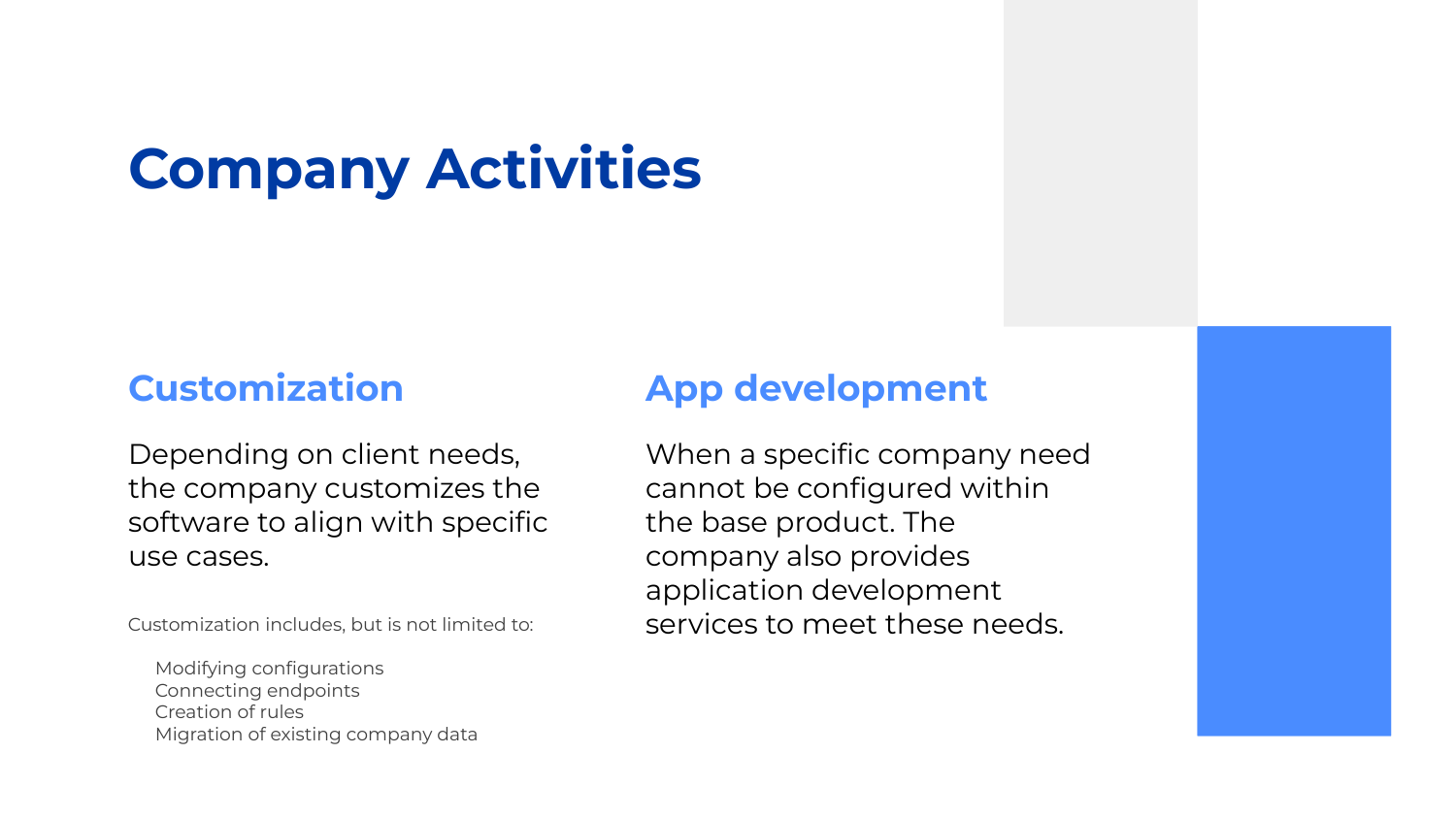

# Company Activities

Customization
App development
Depending on client needs, the company customizes the software to align with specific use cases.

When a specific company need cannot be configured within the base product. The company also provides application development services to meet these needs.
Customization includes, but is not limited to:

Modifying configurations
Connecting endpoints
Creation of rules
Migration of existing company data